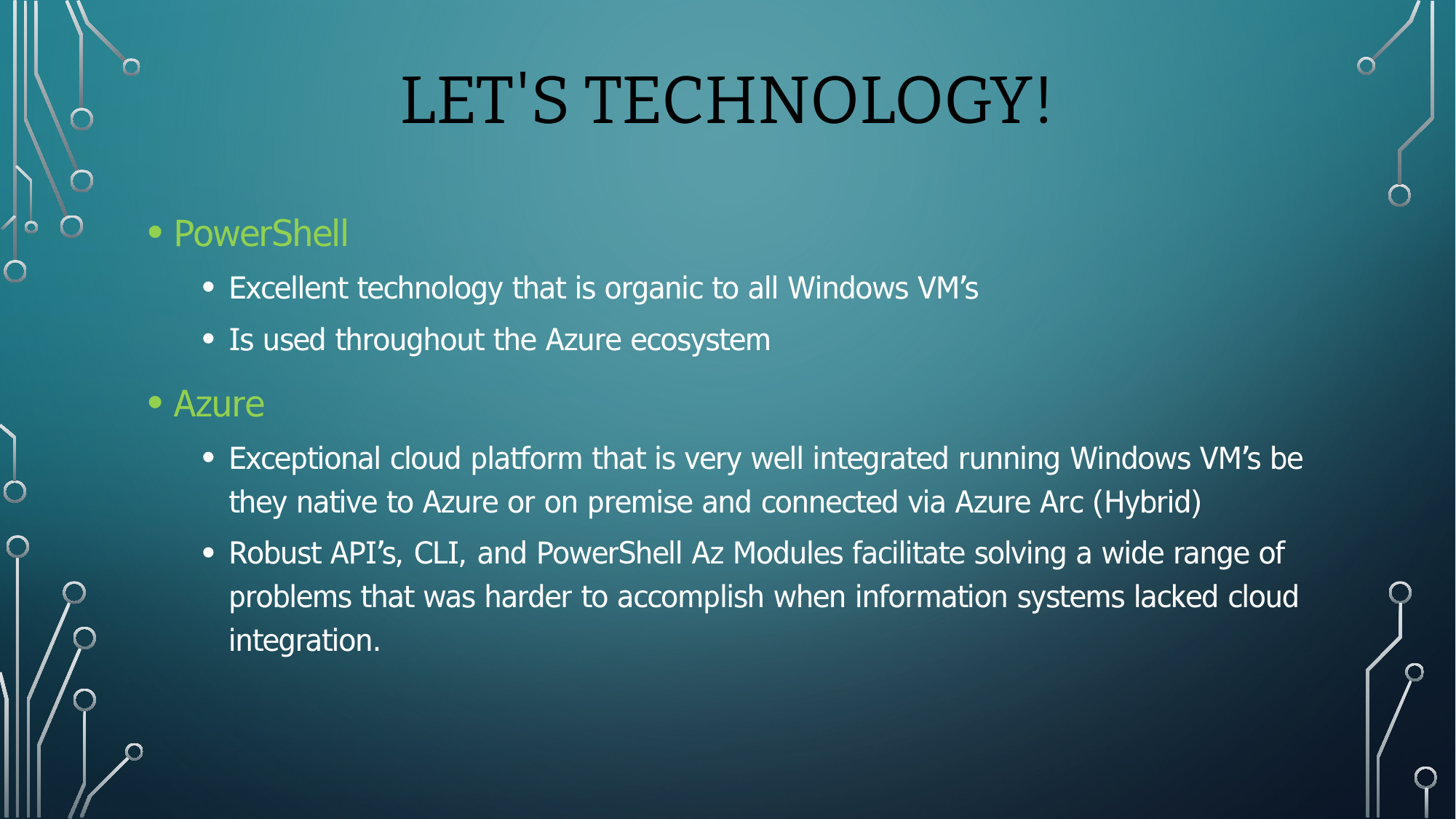

# Let's technology!
PowerShell
Excellent technology that is organic to all Windows VM’s
Is used throughout the Azure ecosystem
Azure
Exceptional cloud platform that is very well integrated running Windows VM’s be they native to Azure or on premise and connected via Azure Arc (Hybrid)
Robust API’s, CLI, and PowerShell Az Modules facilitate solving a wide range of problems that was harder to accomplish when information systems lacked cloud integration.